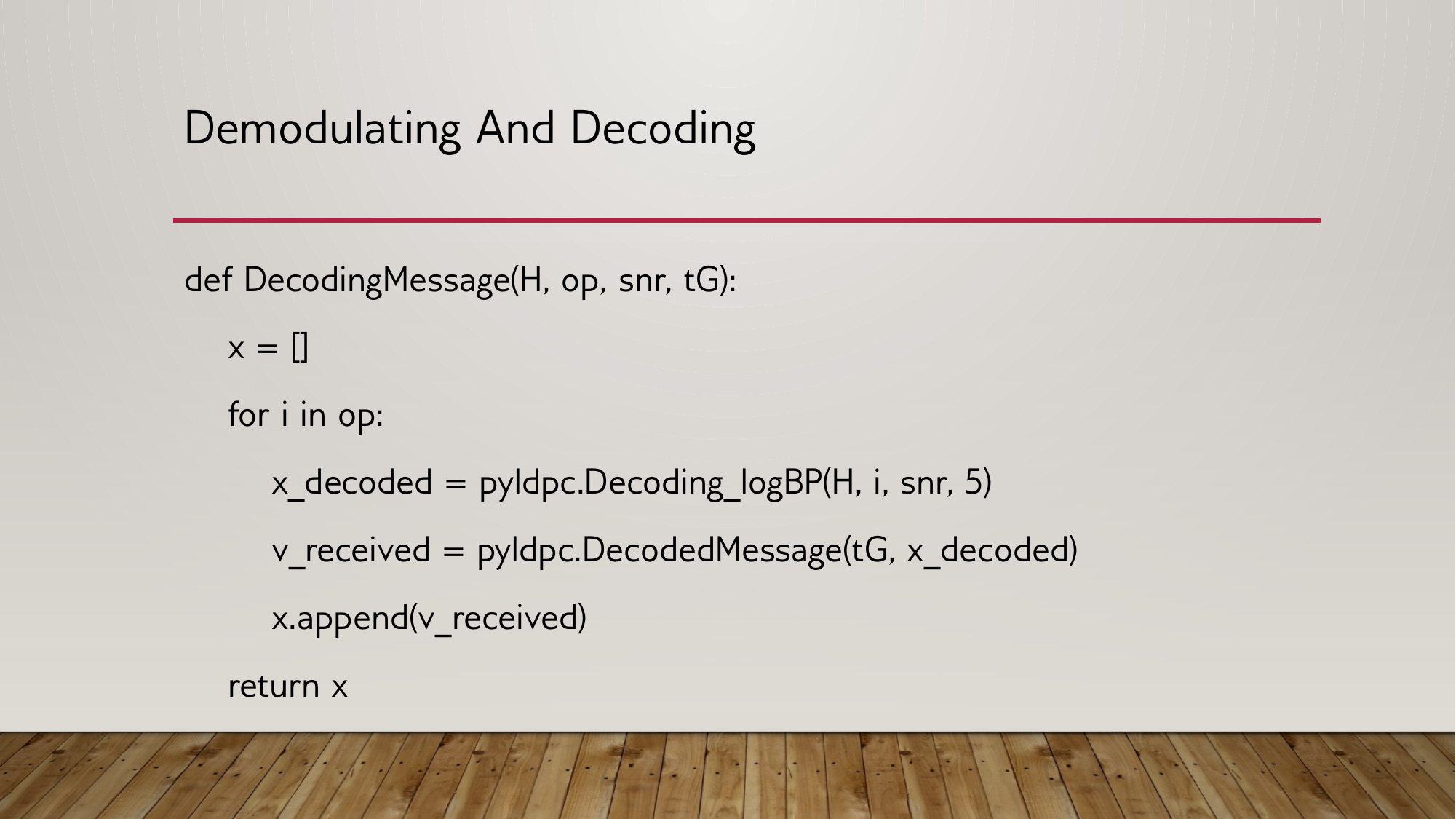

# Demodulating And Decoding
def DecodingMessage(H, op, snr, tG):
    x = []
    for i in op:
        x_decoded = pyldpc.Decoding_logBP(H, i, snr, 5)
        v_received = pyldpc.DecodedMessage(tG, x_decoded)
        x.append(v_received)
    return x